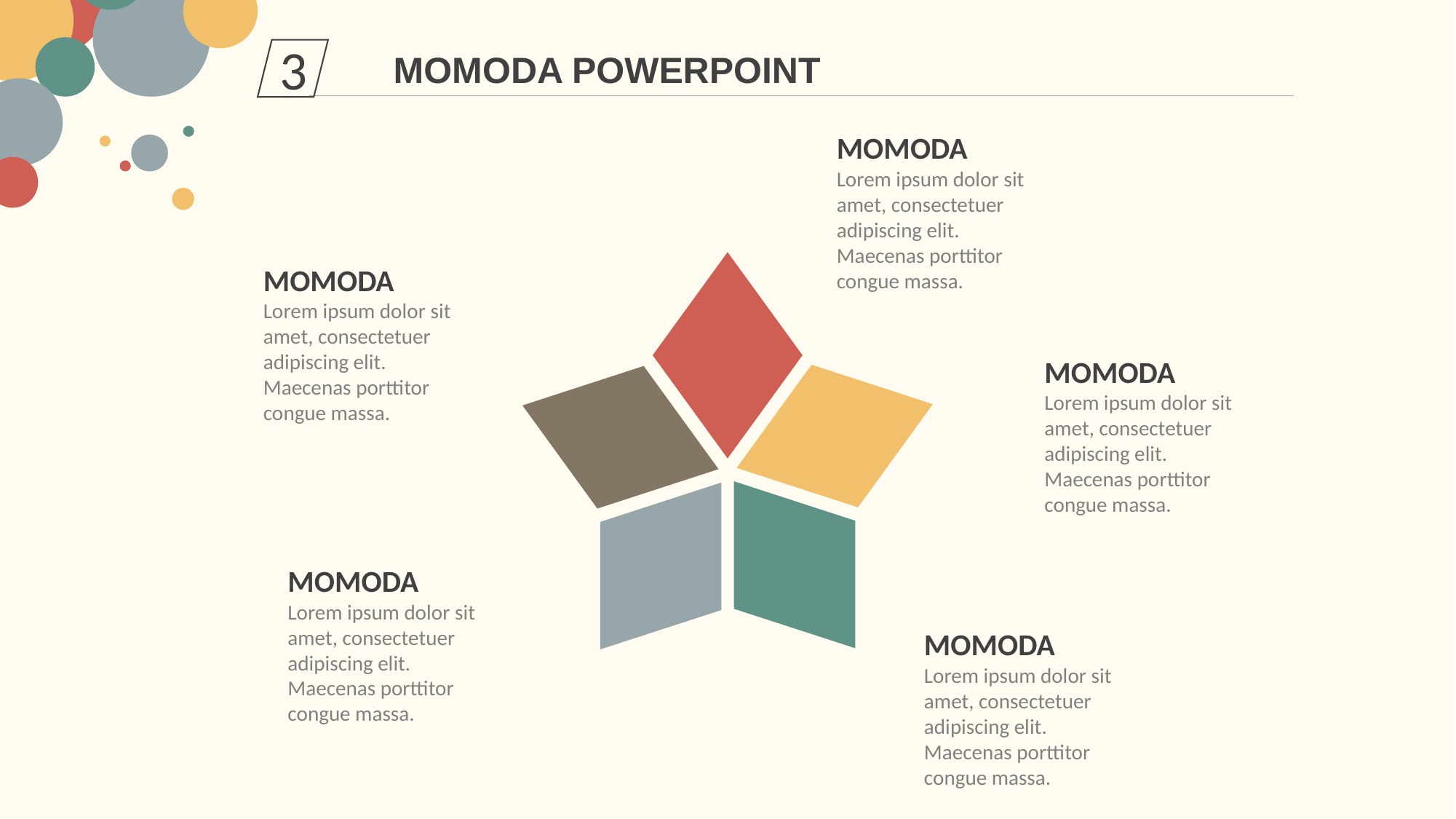

3
MOMODA POWERPOINT
MOMODA
Lorem ipsum dolor sit amet, consectetuer adipiscing elit. Maecenas porttitor congue massa.

MOMODA
Lorem ipsum dolor sit amet, consectetuer adipiscing elit. Maecenas porttitor congue massa.

MOMODA
Lorem ipsum dolor sit amet, consectetuer adipiscing elit. Maecenas porttitor congue massa.

MOMODA
Lorem ipsum dolor sit amet, consectetuer adipiscing elit. Maecenas porttitor congue massa.
MOMODA
Lorem ipsum dolor sit amet, consectetuer adipiscing elit. Maecenas porttitor congue massa.